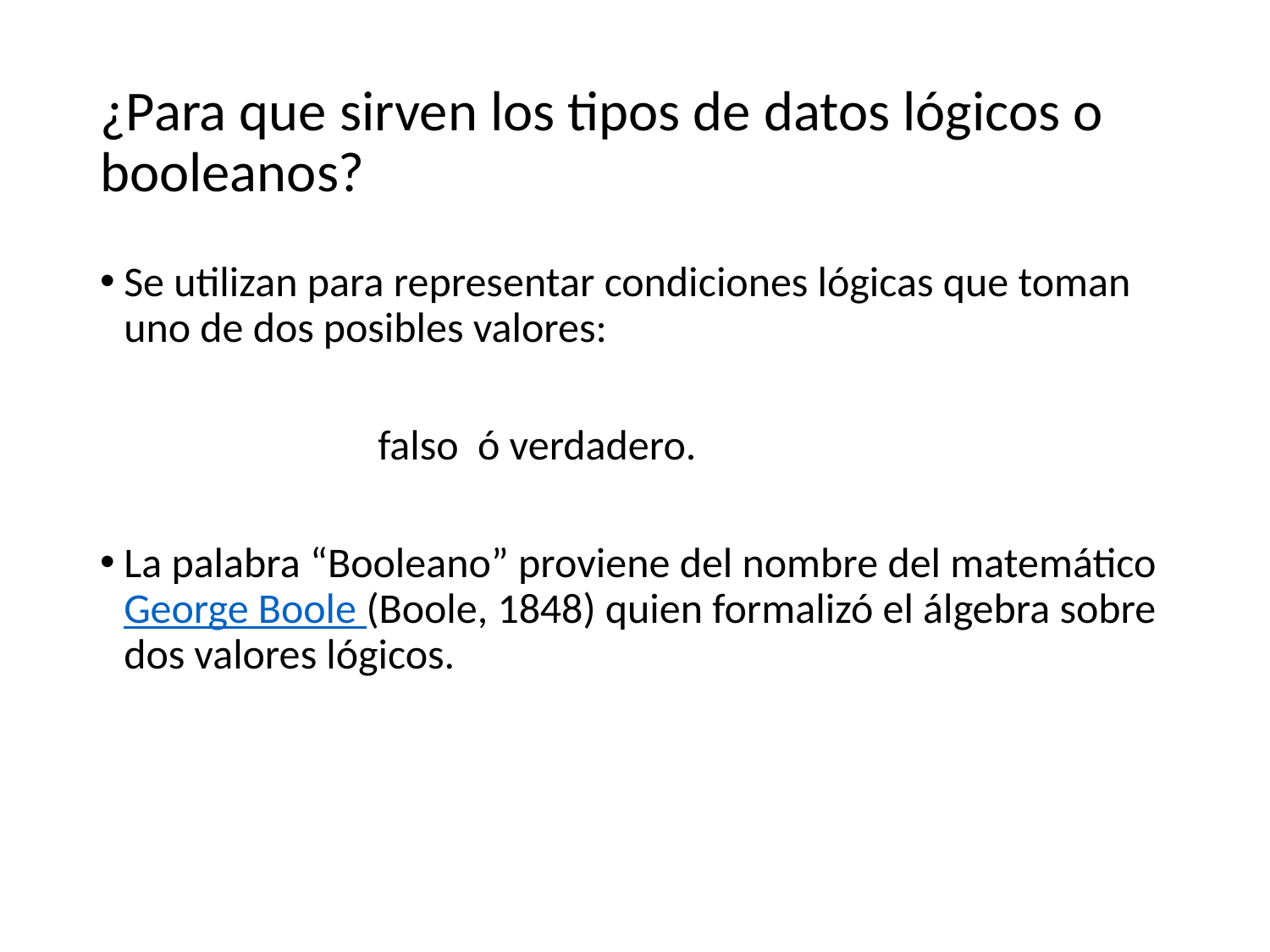

# ¿Para que sirven los tipos de datos lógicos o booleanos?
Se utilizan para representar condiciones lógicas que toman uno de dos posibles valores:

			falso  ó verdadero.

La palabra “Booleano” proviene del nombre del matemático George Boole (Boole, 1848) quien formalizó el álgebra sobre dos valores lógicos.